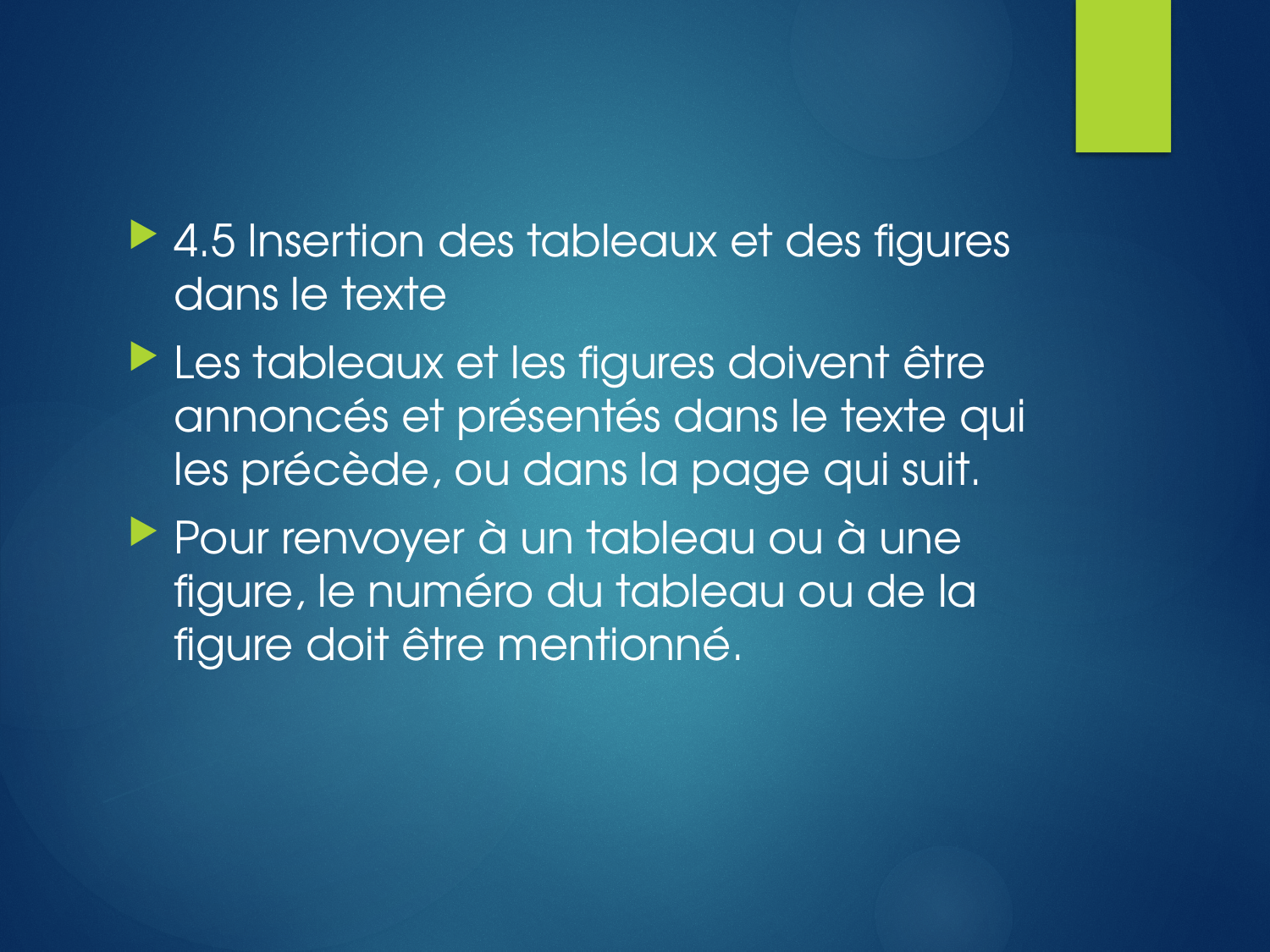

#
4.5 Insertion des tableaux et des figures dans le texte
Les tableaux et les figures doivent être annoncés et présentés dans le texte qui les précède, ou dans la page qui suit.
Pour renvoyer à un tableau ou à une figure, le numéro du tableau ou de la figure doit être mentionné.